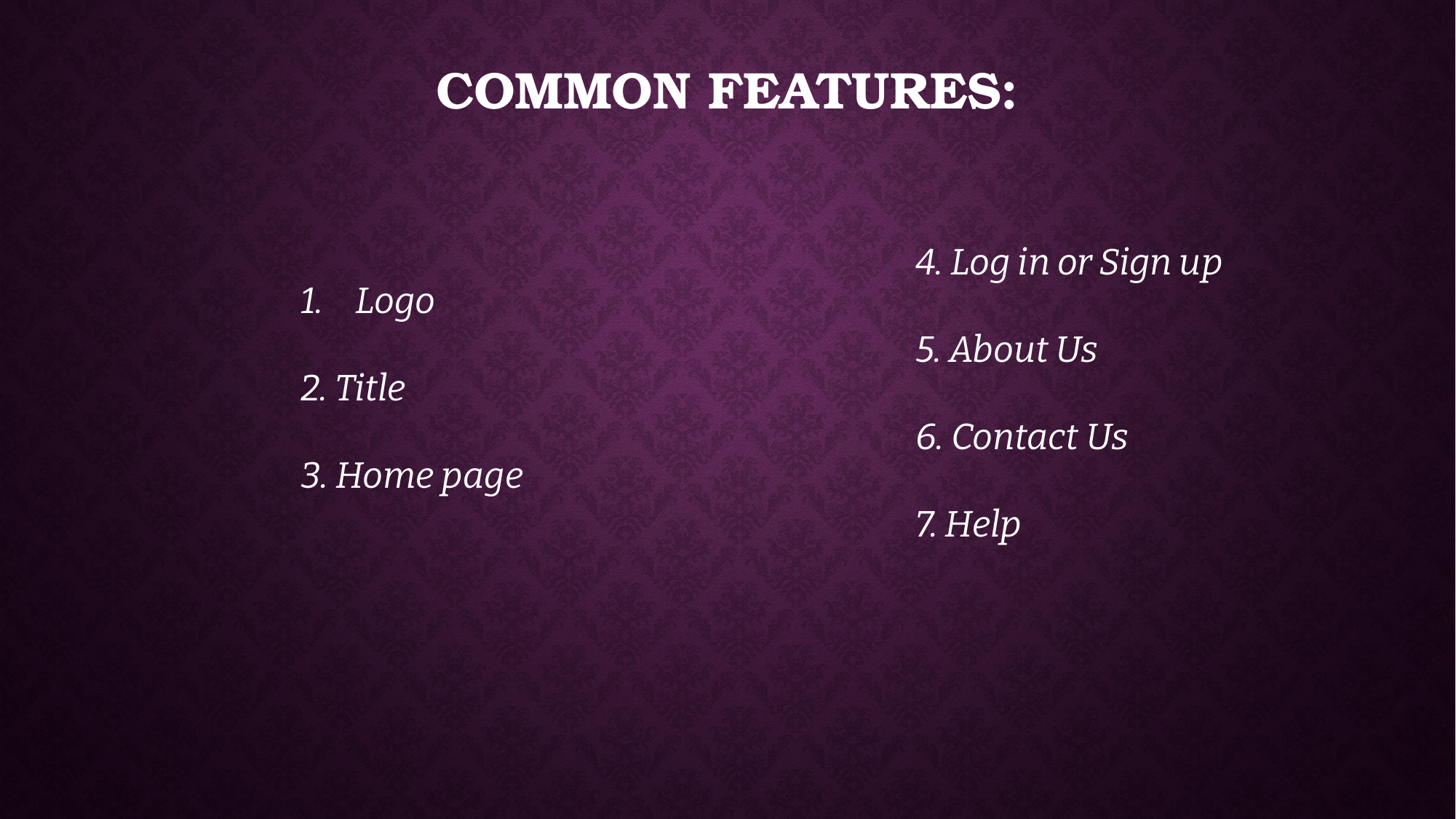

# COMMON FEATURES:
4. Log in or Sign up

5. About Us

6. Contact Us

7. Help

Logo

2. Title

3. Home page